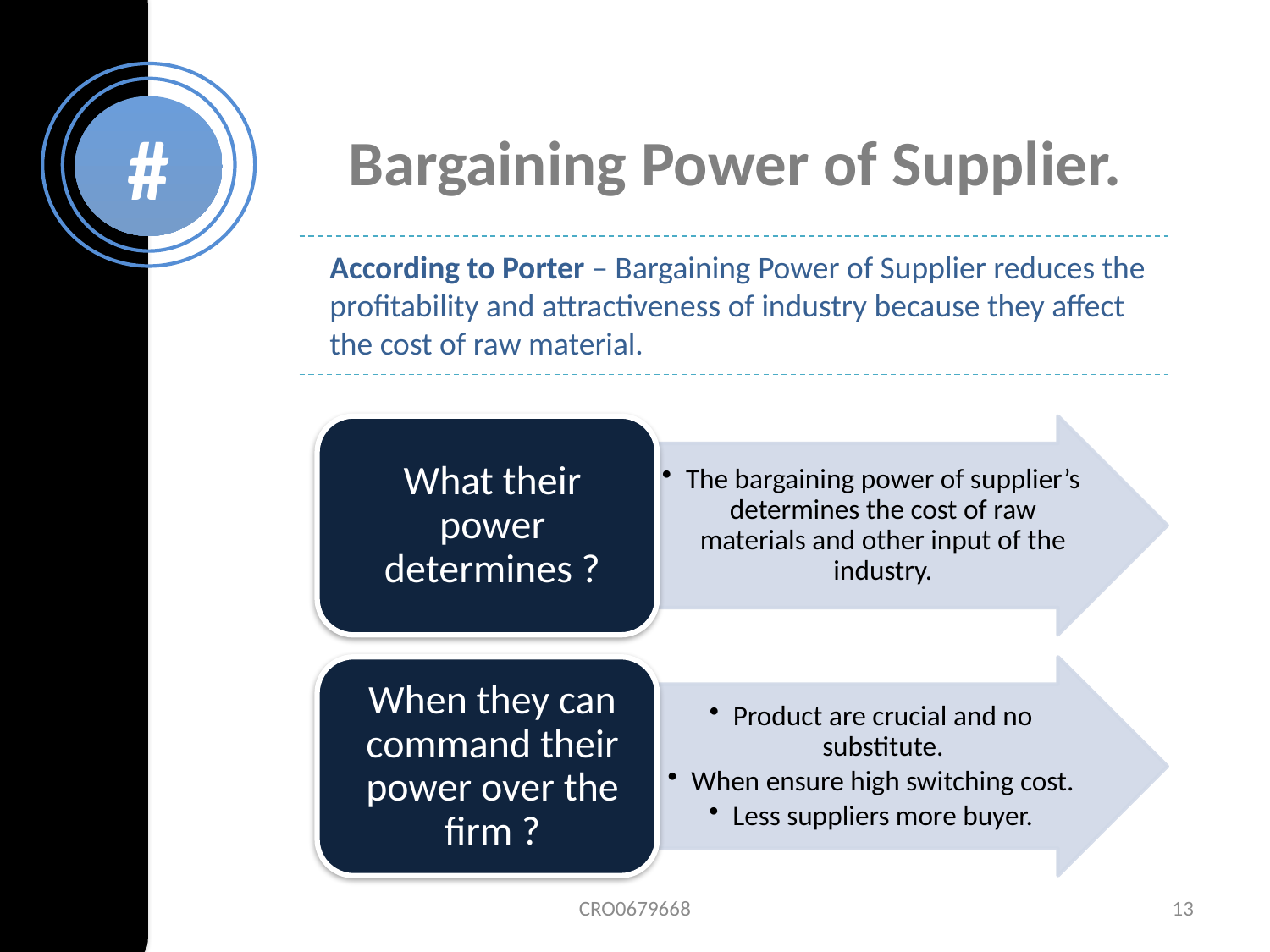

#
Bargaining Power of Supplier.

According to Porter – Bargaining Power of Supplier reduces the profitability and attractiveness of industry because they affect the cost of raw material.
The bargaining power of supplier’s determines the cost of raw materials and other input of the industry.
What their power determines ?
Product are crucial and no substitute.
When ensure high switching cost.
Less suppliers more buyer.
When they can command their power over the firm ?
CRO0679668
13